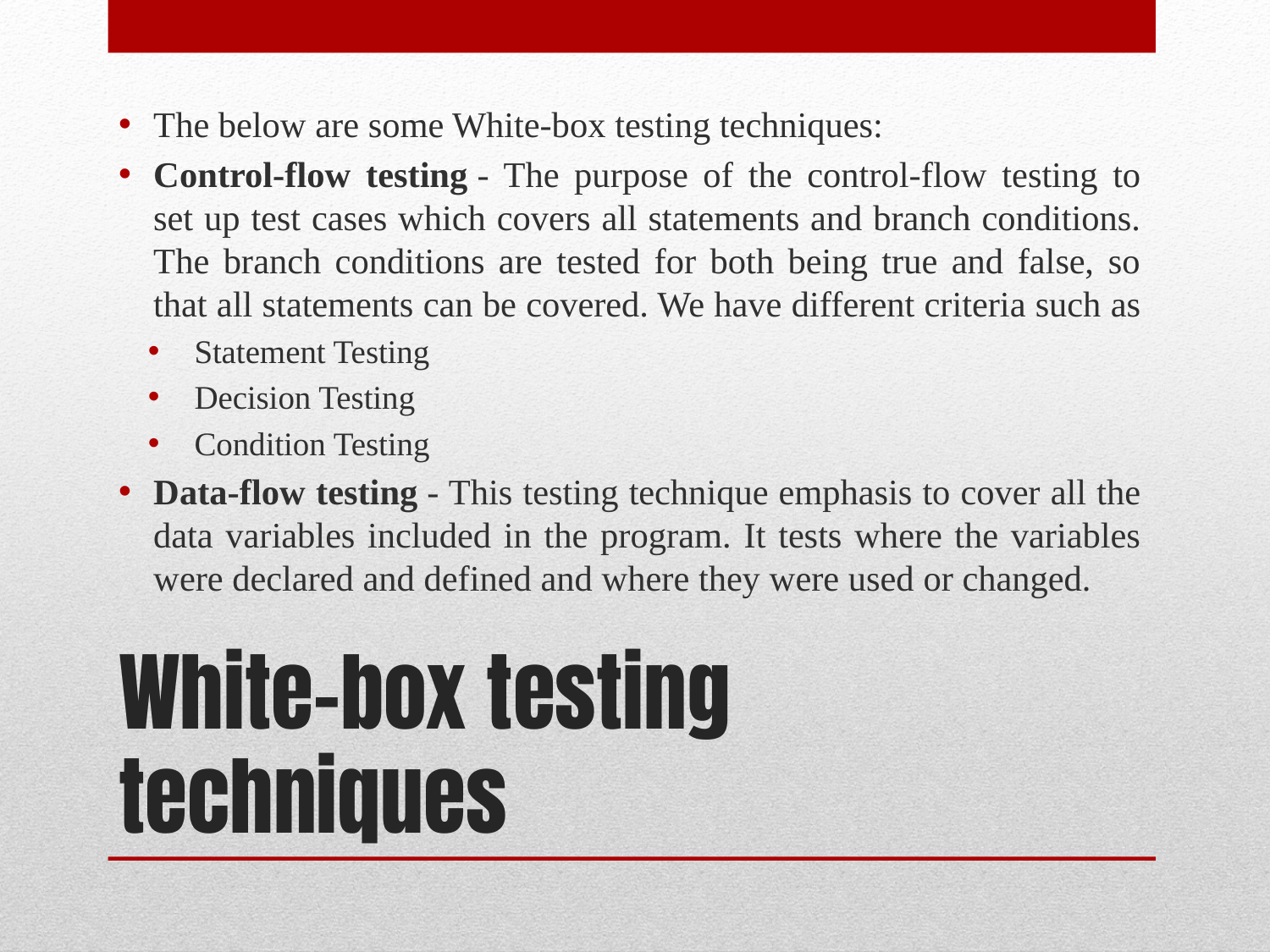

The below are some White-box testing techniques:
Control-flow testing - The purpose of the control-flow testing to set up test cases which covers all statements and branch conditions. The branch conditions are tested for both being true and false, so that all statements can be covered. We have different criteria such as
Statement Testing
Decision Testing
Condition Testing
Data-flow testing - This testing technique emphasis to cover all the data variables included in the program. It tests where the variables were declared and defined and where they were used or changed.

# White-box testing techniques